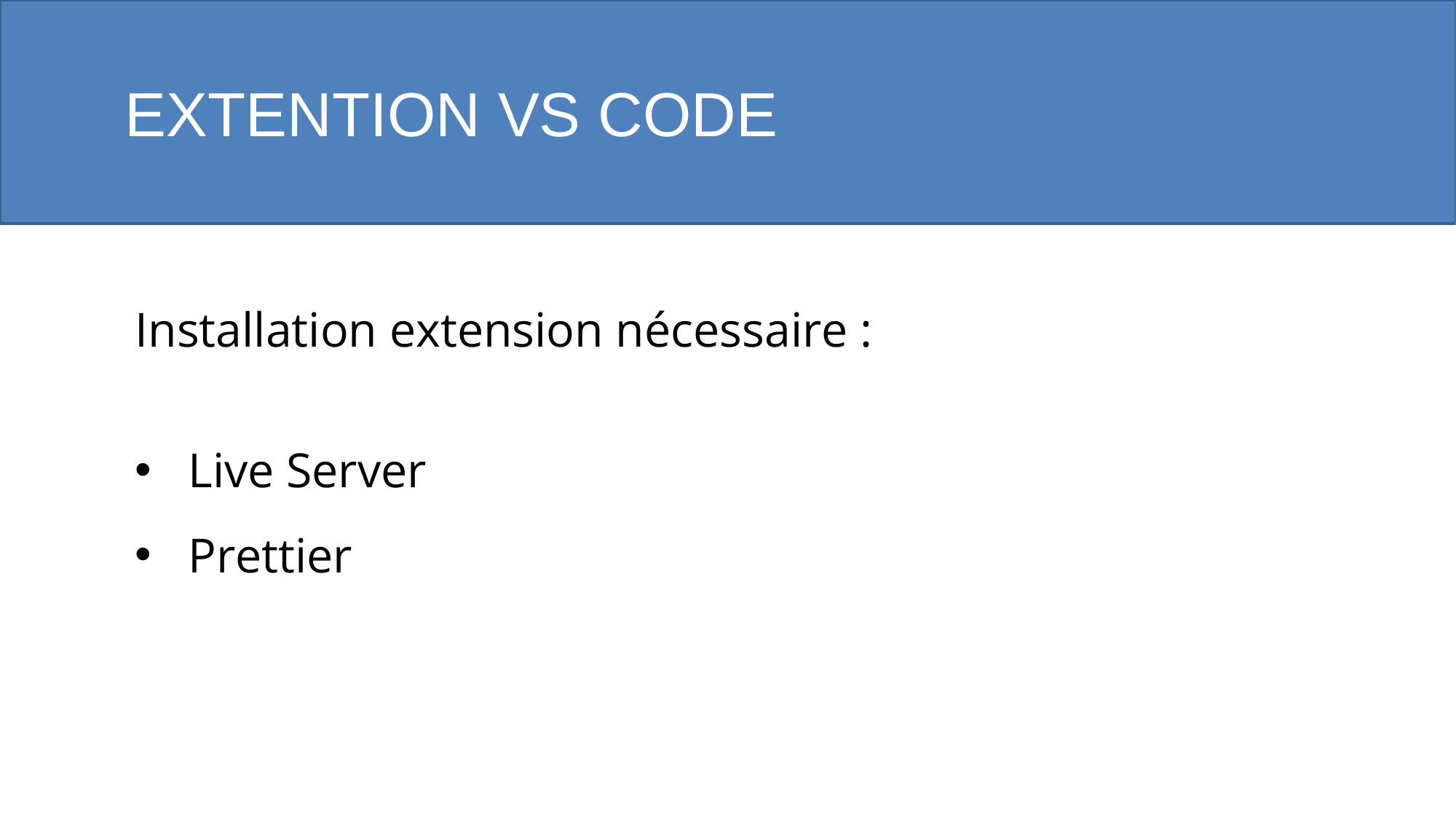

EXTENTION VS CODE
Installation extension nécessaire :

Live Server
Prettier